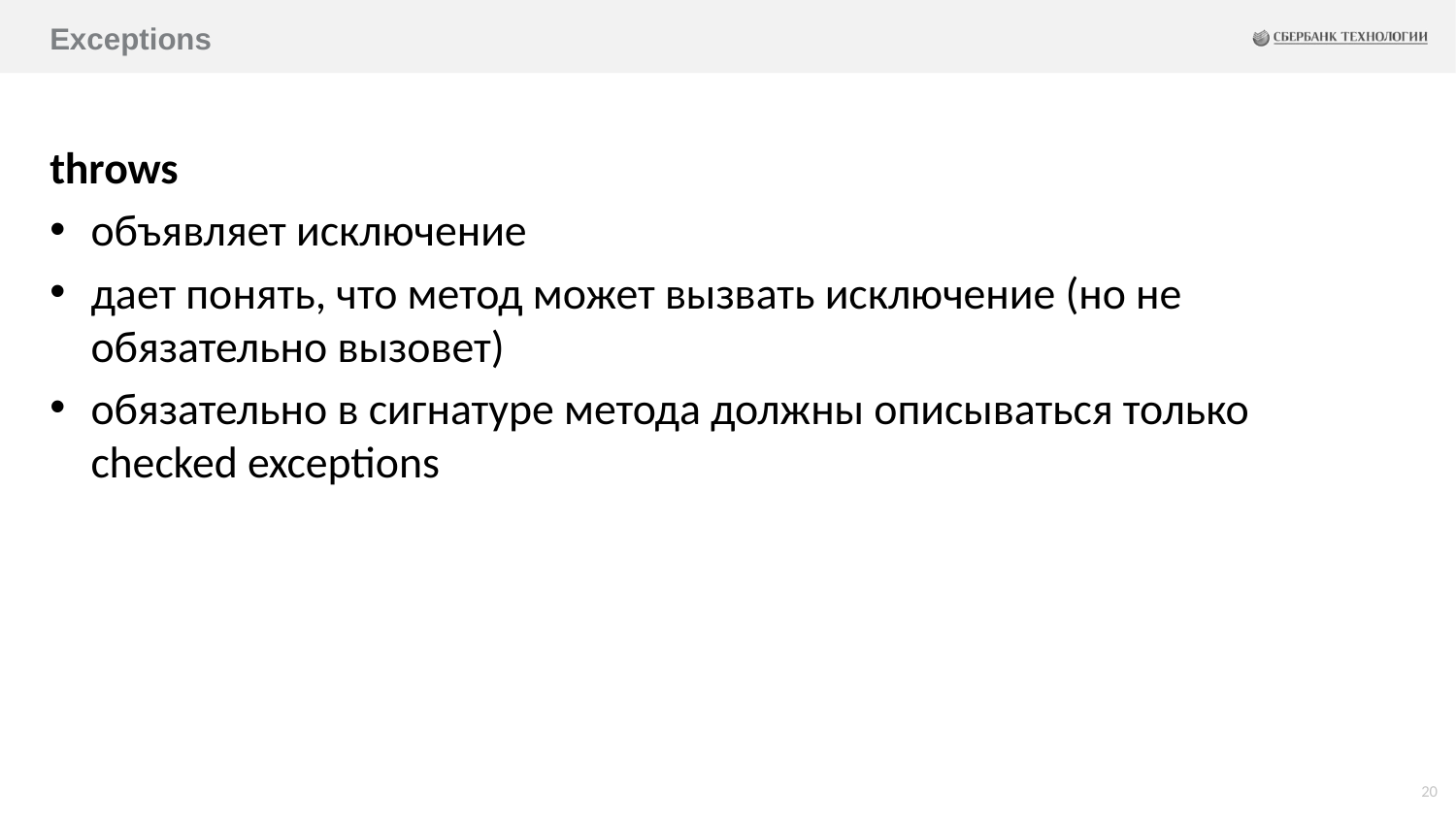

# Exceptions
throws
объявляет исключение
дает понять, что метод может вызвать исключение (но не обязательно вызовет)
обязательно в сигнатуре метода должны описываться только checked exceptions

20